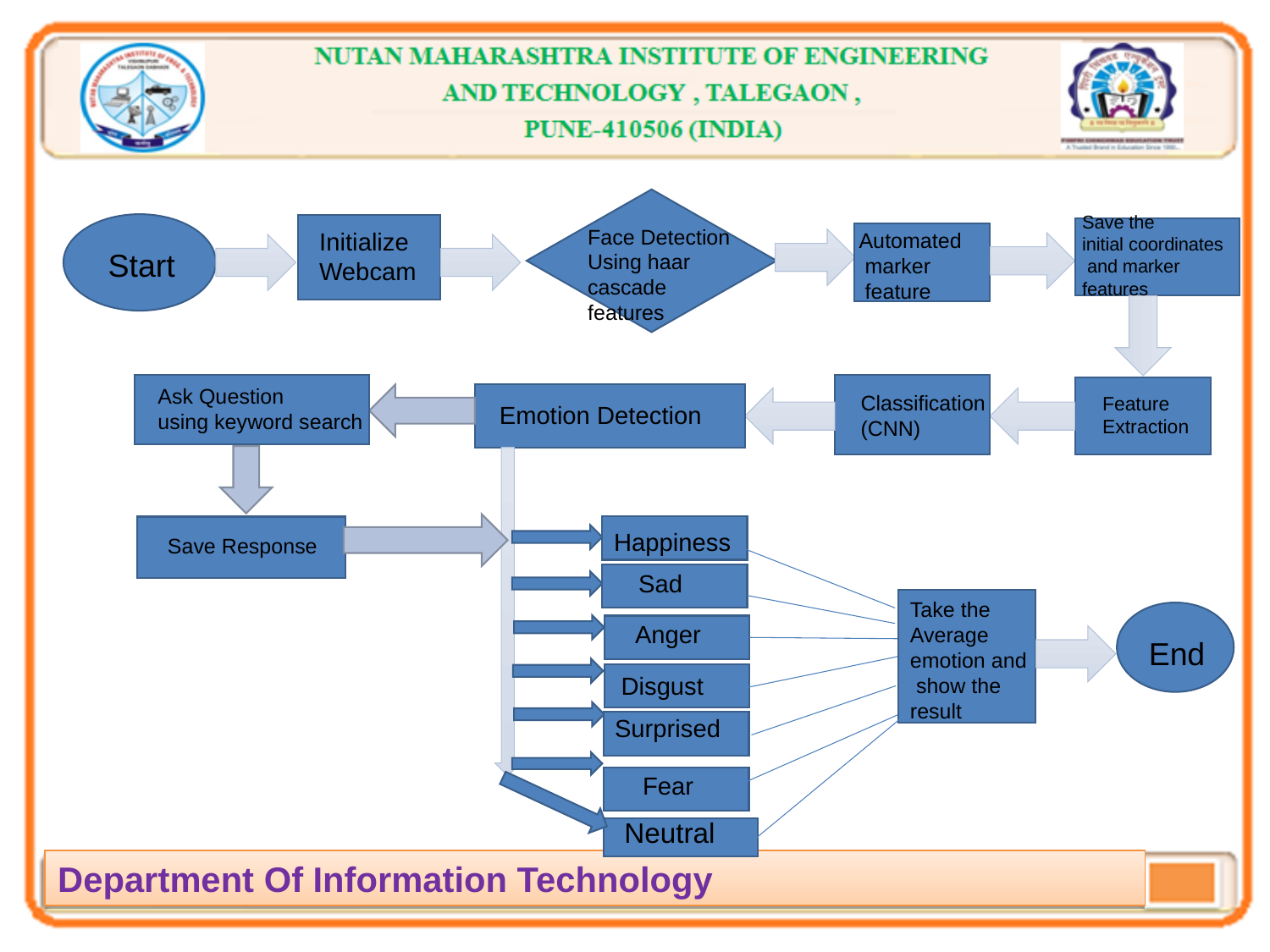

Save the
initial coordinates
 and marker
features

Face Detection
Using haar cascade features

Initialize
Webcam
Automated
 marker
 feature
Start

Start

Ask Question
using keyword search

Classification
(CNN)

Feature
Extraction

Emotion Detection

Happiness

Save Response
Sad

Take the
Average
emotion and
 show the
result

Anger

End

Disgust

Surprised

Fear

Neutral

Department Of Information Technology